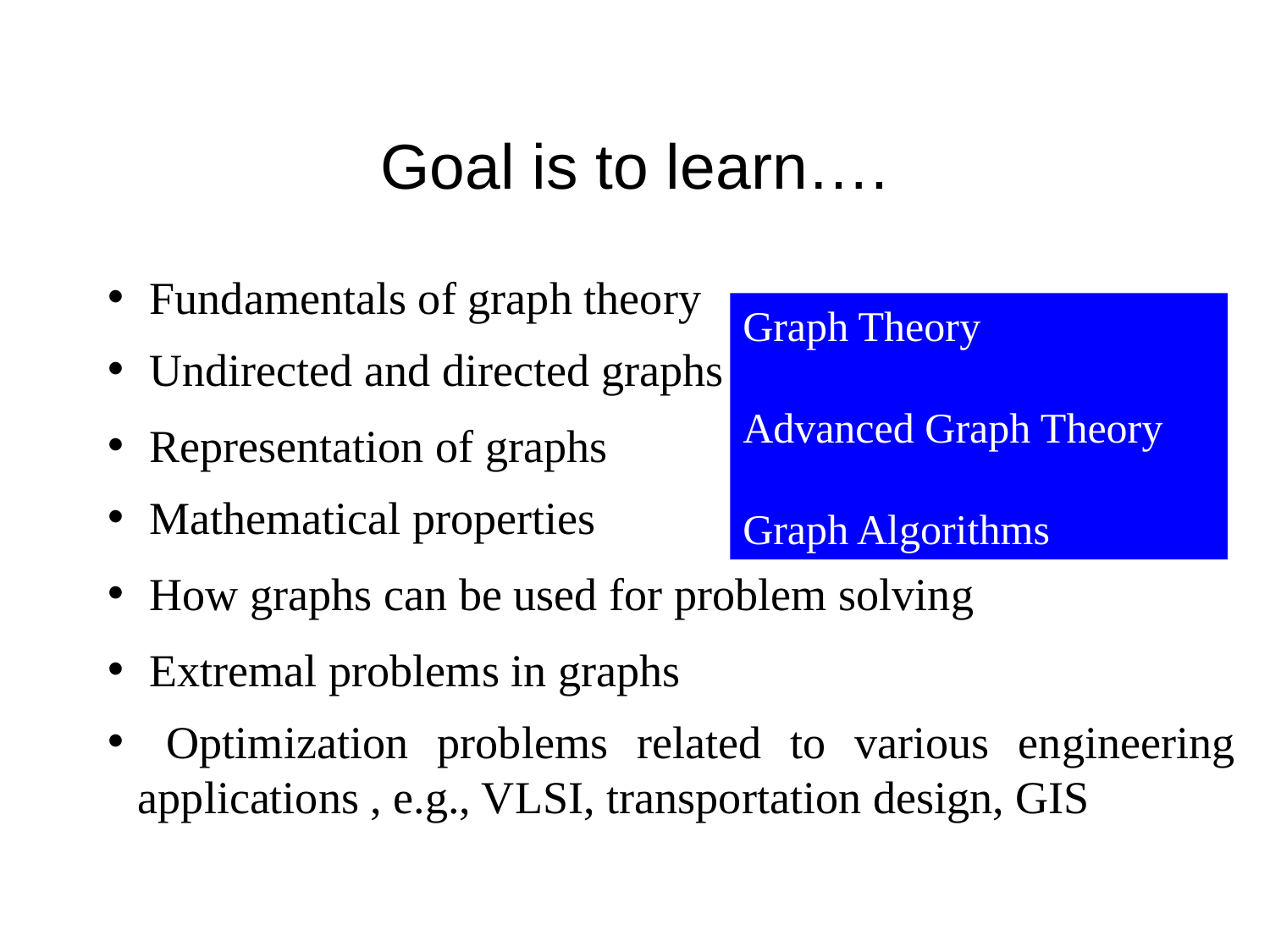

# Goal is to learn….

 Fundamentals of graph theory

 Undirected and directed graphs

 Representation of graphs

 Mathematical properties

 How graphs can be used for problem solving

 Extremal problems in graphs

 Optimization problems related to various engineering applications , e.g., VLSI, transportation design, GIS

Graph Theory

Advanced Graph Theory

Graph Algorithms
ACMU 2008-09